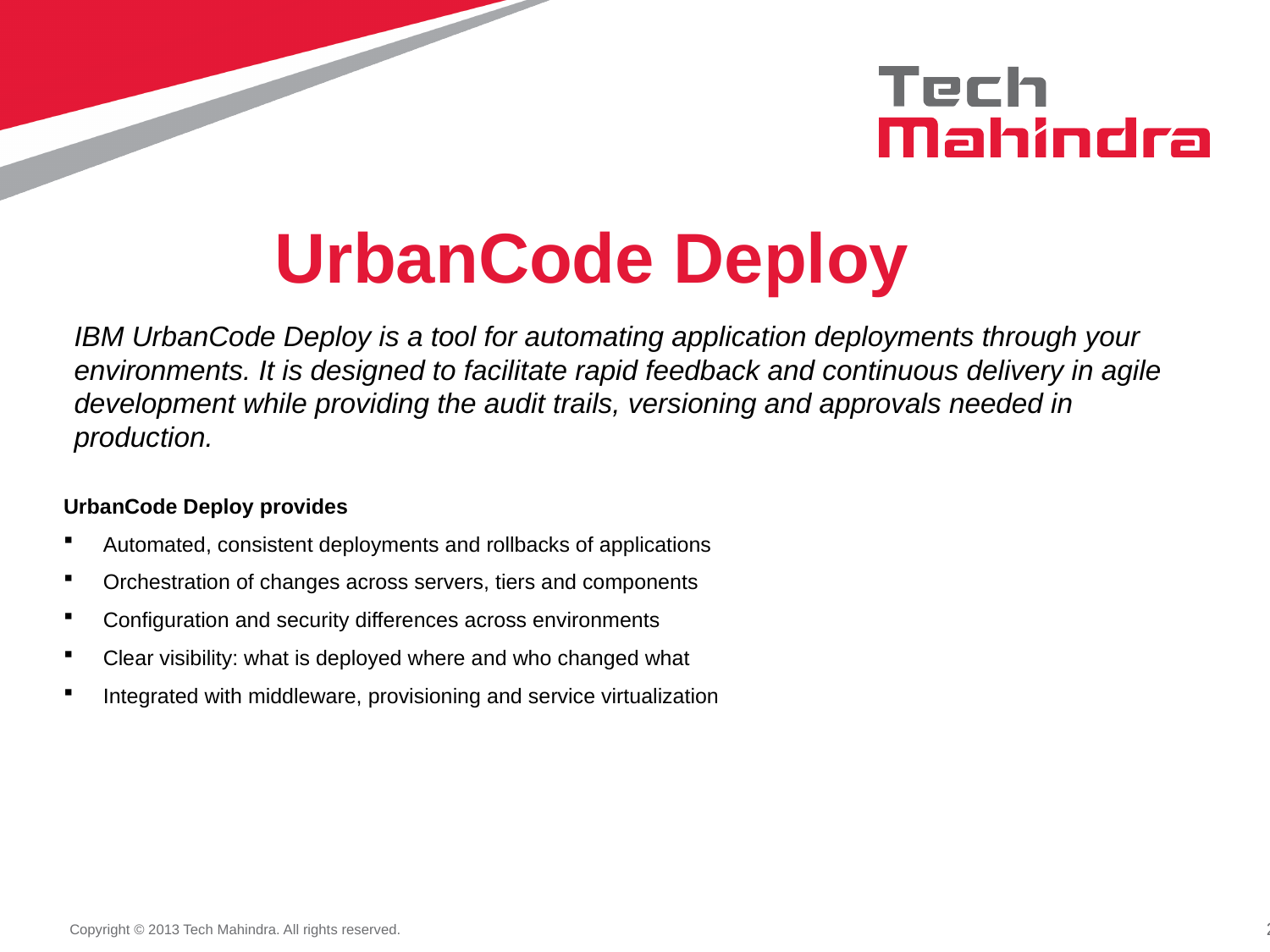

# UrbanCode Deploy
IBM UrbanCode Deploy is a tool for automating application deployments through your environments. It is designed to facilitate rapid feedback and continuous delivery in agile development while providing the audit trails, versioning and approvals needed in production.
UrbanCode Deploy provides
Automated, consistent deployments and rollbacks of applications
Orchestration of changes across servers, tiers and components
Configuration and security differences across environments
Clear visibility: what is deployed where and who changed what
Integrated with middleware, provisioning and service virtualization